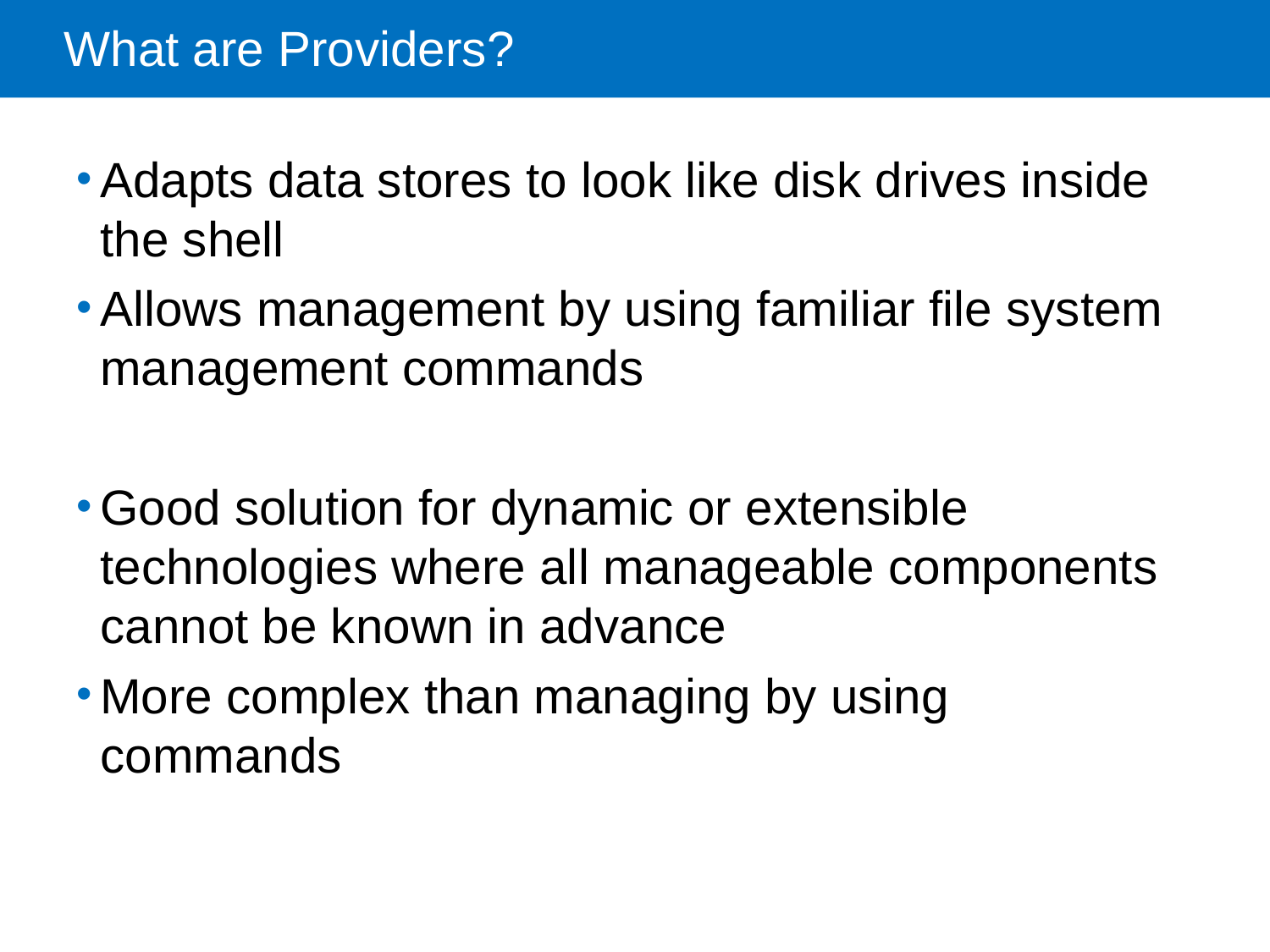

# What are Providers?
Adapts data stores to look like disk drives inside the shell
Allows management by using familiar file system management commands

Good solution for dynamic or extensible technologies where all manageable components cannot be known in advance
More complex than managing by using commands